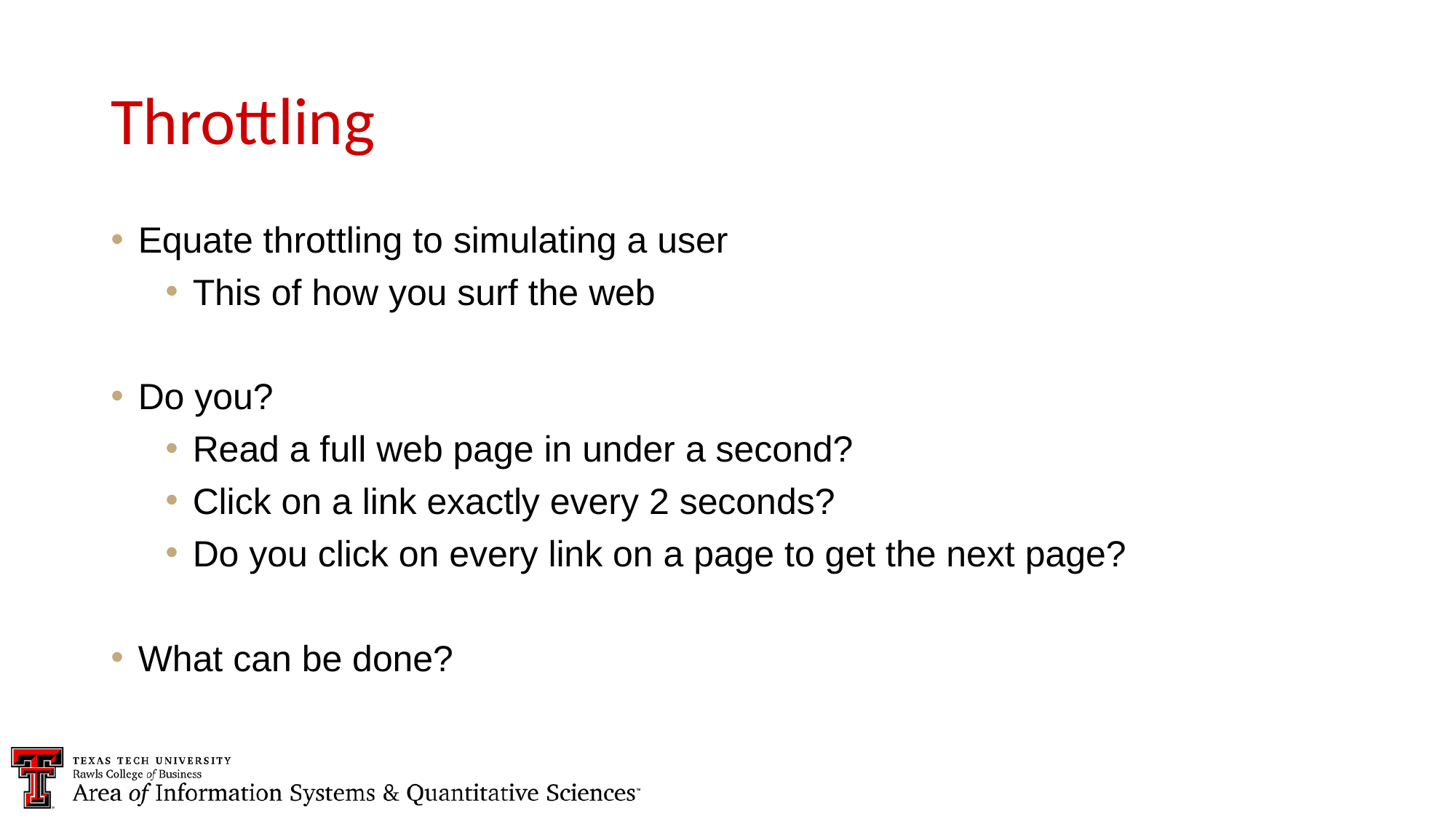

Throttling
Equate throttling to simulating a user
This of how you surf the web

Do you?
Read a full web page in under a second?
Click on a link exactly every 2 seconds?
Do you click on every link on a page to get the next page?

What can be done?